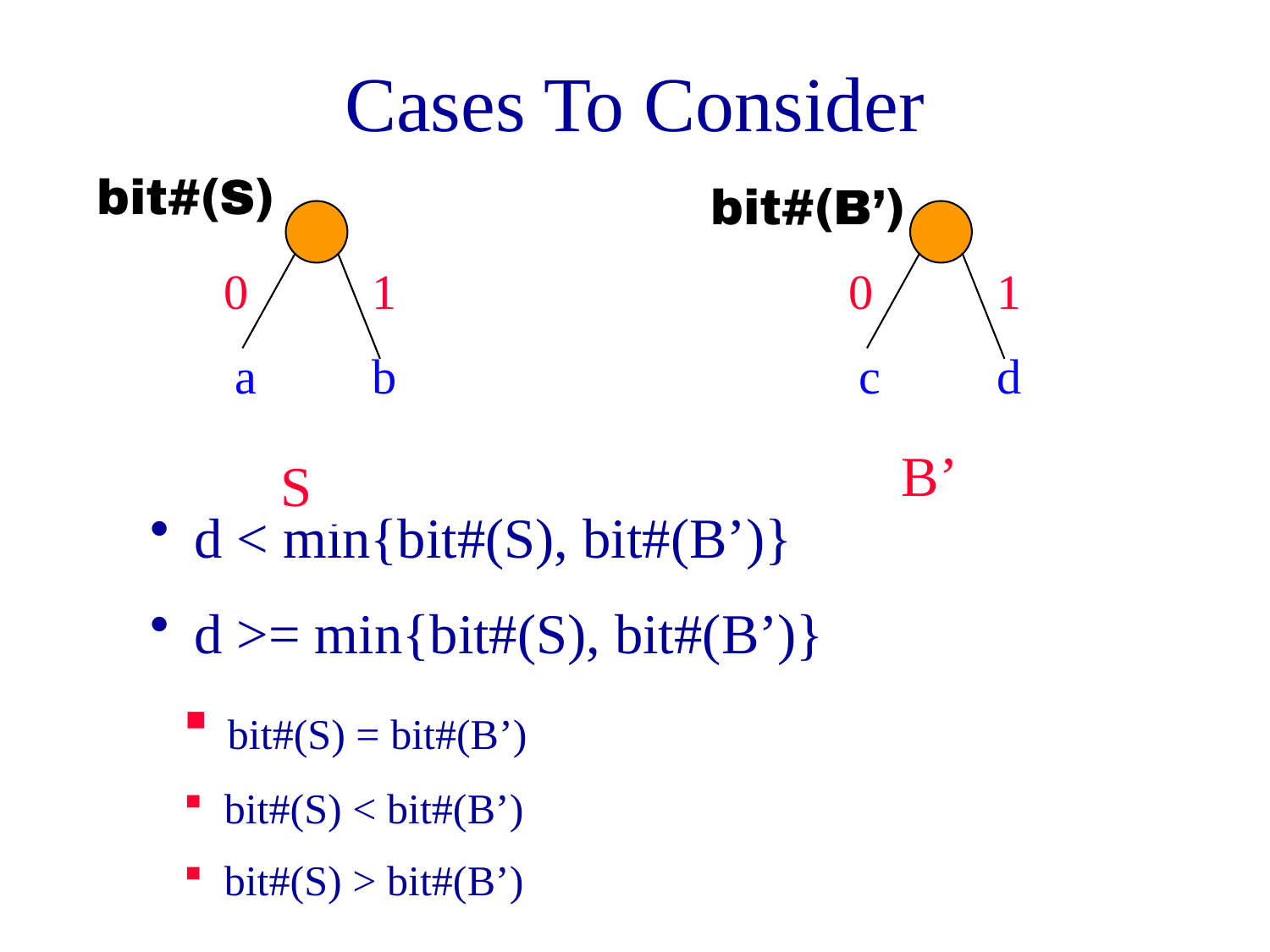

# Cases To Consider
bit#(S)
bit#(B’)

0
1
0
1
a
b
c
d
B’
 S
 d < min{bit#(S), bit#(B’)}
 d >= min{bit#(S), bit#(B’)}
 bit#(S) = bit#(B’)
 bit#(S) < bit#(B’)
 bit#(S) > bit#(B’)